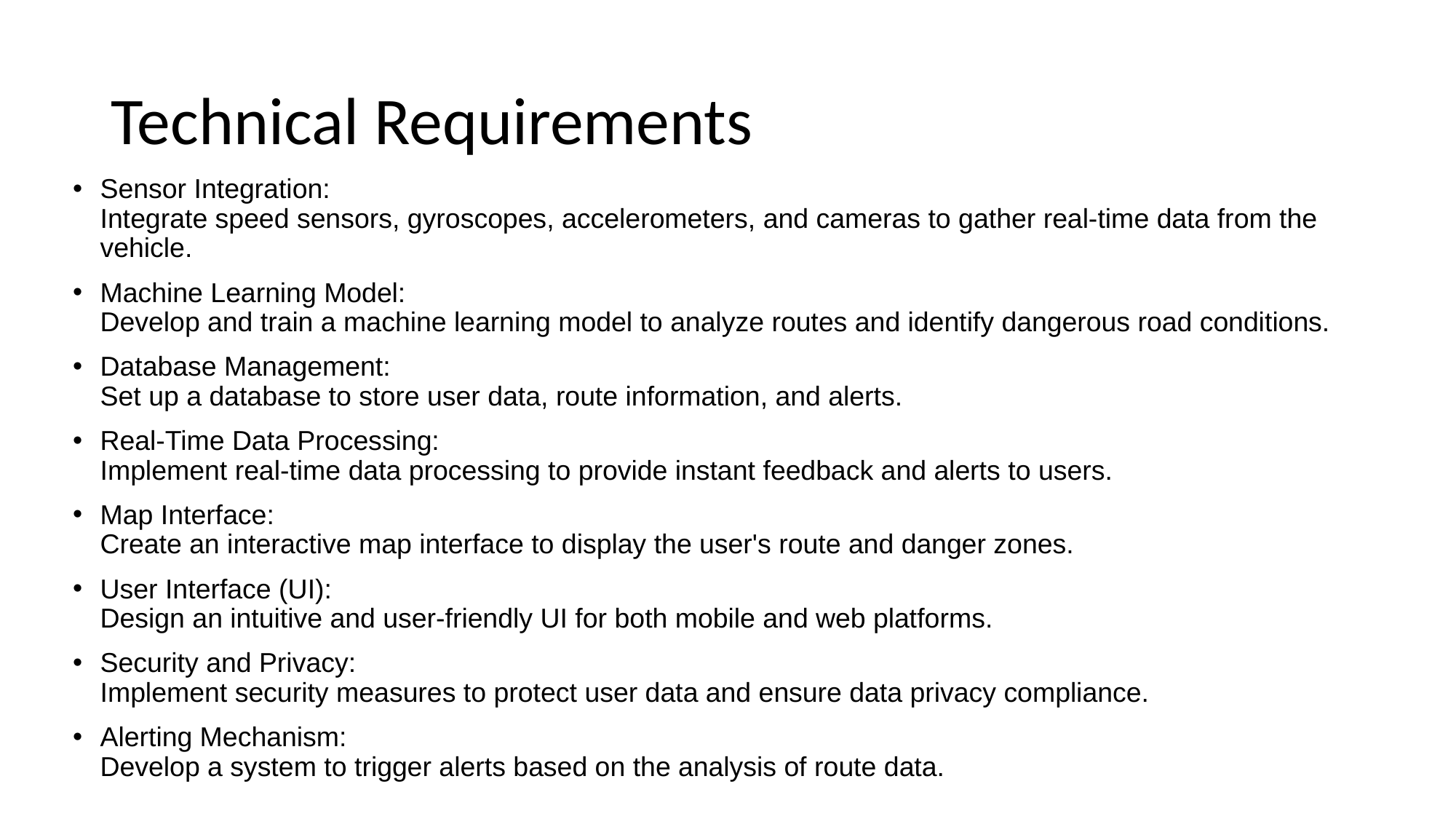

# Technical Requirements
Sensor Integration:
Integrate speed sensors, gyroscopes, accelerometers, and cameras to gather real-time data from the vehicle.
Machine Learning Model:
Develop and train a machine learning model to analyze routes and identify dangerous road conditions.
Database Management:
Set up a database to store user data, route information, and alerts.
Real-Time Data Processing:
Implement real-time data processing to provide instant feedback and alerts to users.
Map Interface:
Create an interactive map interface to display the user's route and danger zones.
User Interface (UI):
Design an intuitive and user-friendly UI for both mobile and web platforms.
Security and Privacy:
Implement security measures to protect user data and ensure data privacy compliance.
Alerting Mechanism:
Develop a system to trigger alerts based on the analysis of route data.